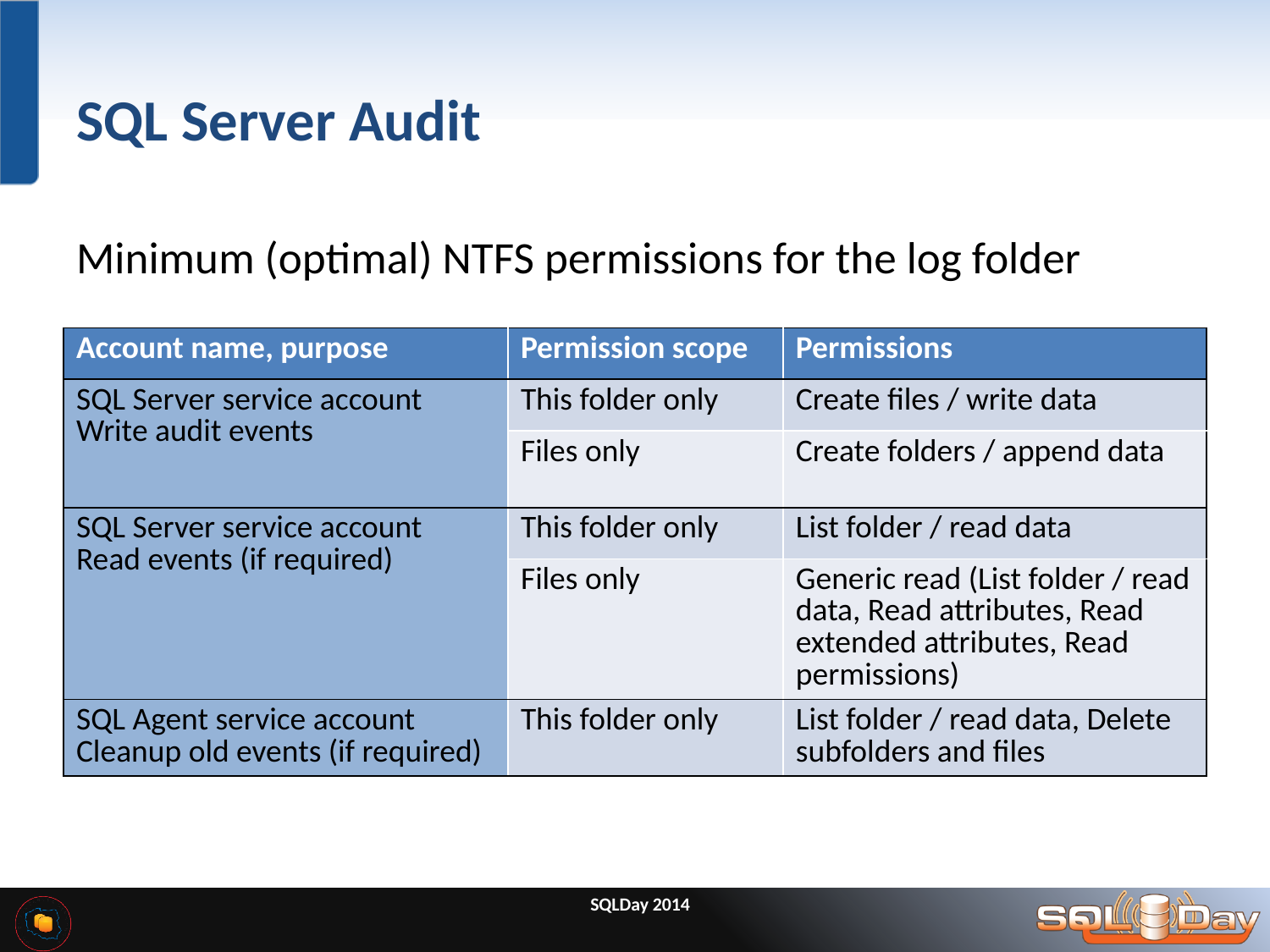

# SQL Server Audit
Minimum (optimal) NTFS permissions for the log folder
| Account name, purpose | Permission scope | Permissions |
| --- | --- | --- |
| SQL Server service account Write audit events | This folder only | Create files / write data |
|  | Files only | Create folders / append data |
| SQL Server service account Read events (if required) | This folder only | List folder / read data |
|  | Files only | Generic read (List folder / read data, Read attributes, Read extended attributes, Read permissions) |
| SQL Agent service account Cleanup old events (if required) | This folder only | List folder / read data, Delete subfolders and files |
SQLDay 2014